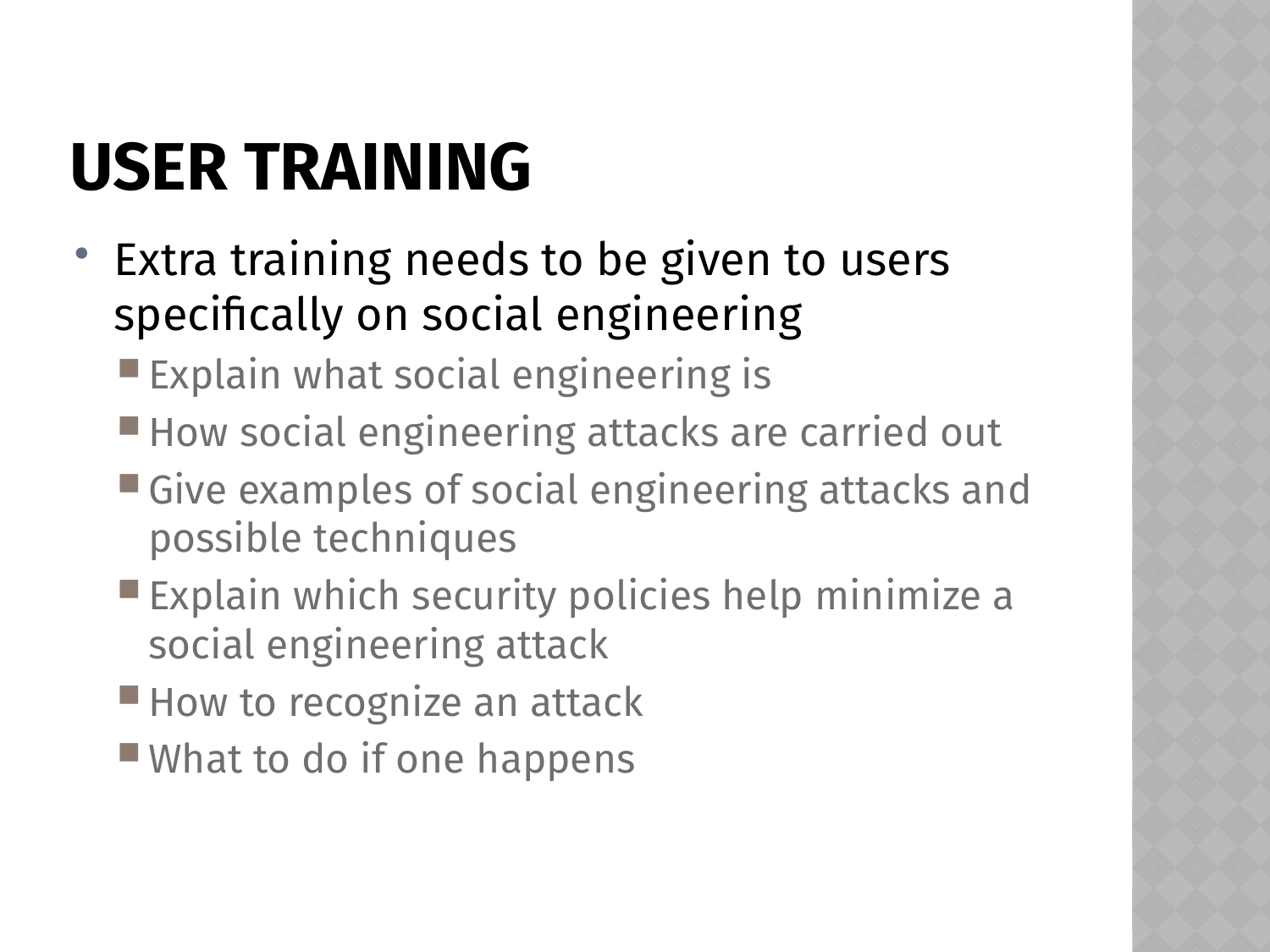

# User Training
Extra training needs to be given to users specifically on social engineering
Explain what social engineering is
How social engineering attacks are carried out
Give examples of social engineering attacks and possible techniques
Explain which security policies help minimize a social engineering attack
How to recognize an attack
What to do if one happens